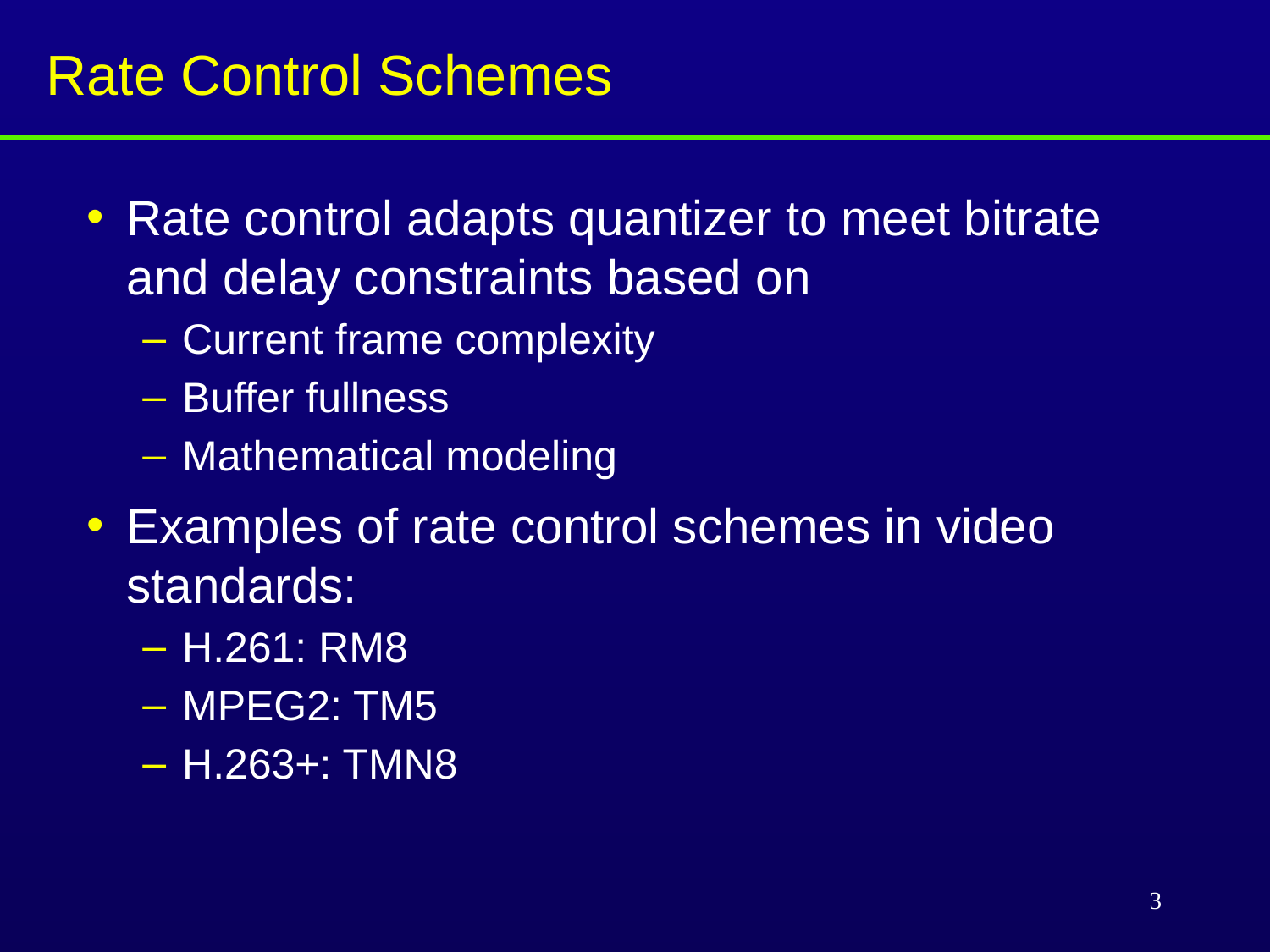

# Rate Control Schemes
Rate control adapts quantizer to meet bitrate and delay constraints based on
Current frame complexity
Buffer fullness
Mathematical modeling
Examples of rate control schemes in video standards:
H.261: RM8
MPEG2: TM5
H.263+: TMN8
3